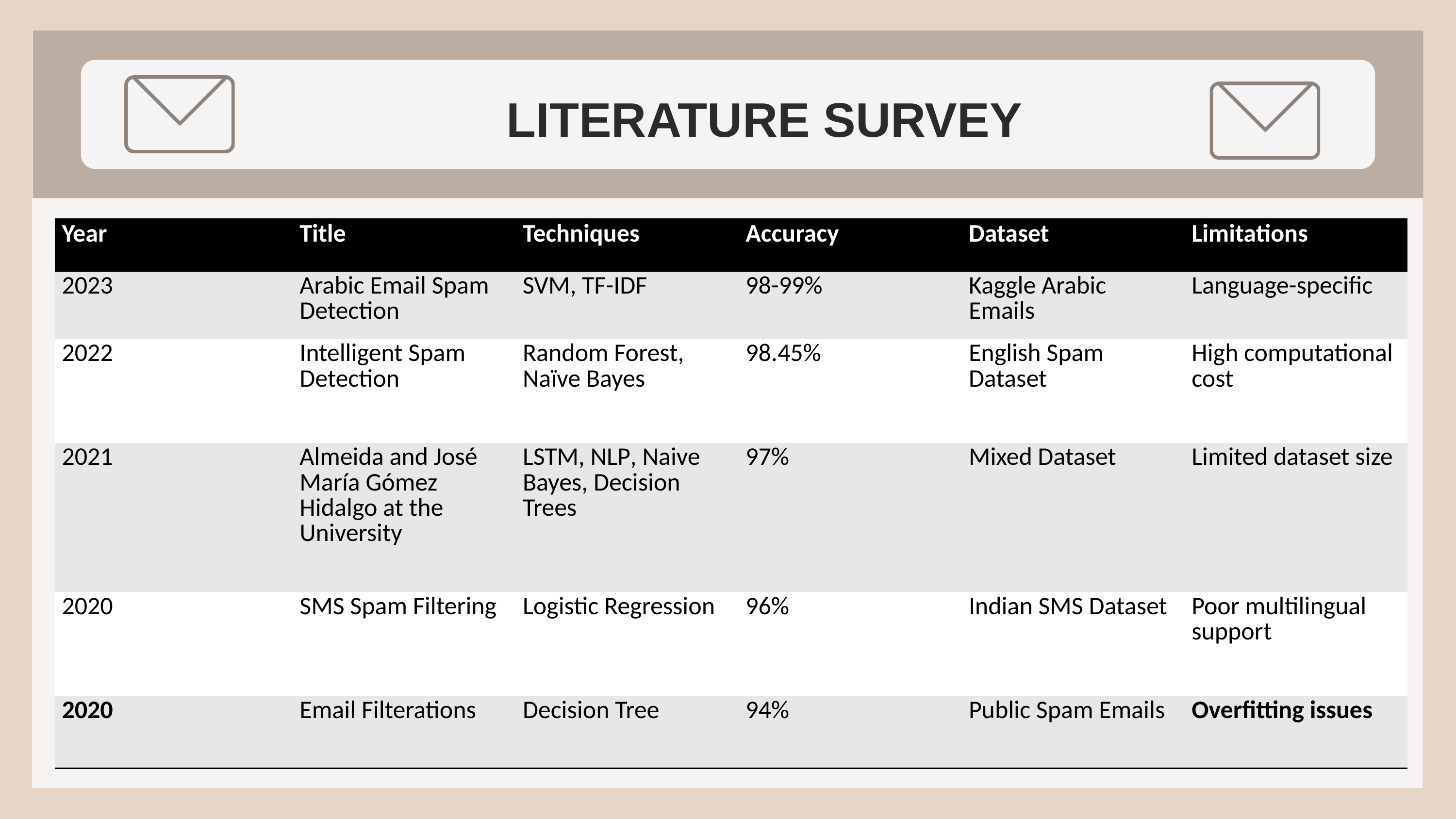

LITERATURE SURVEY

| Year | Title | Techniques | Accuracy | Dataset | Limitations |
| --- | --- | --- | --- | --- | --- |
| 2023 | Arabic Email Spam Detection | SVM, TF-IDF | 98-99% | Kaggle Arabic Emails | Language-specific |
| 2022 | Intelligent Spam Detection | Random Forest, Naïve Bayes | 98.45% | English Spam Dataset | High computational cost |
| 2021 | Almeida and José María Gómez Hidalgo at the University | LSTM, NLP, Naive Bayes, Decision Trees | 97% | Mixed Dataset | Limited dataset size |
| 2020 | SMS Spam Filtering | Logistic Regression | 96% | Indian SMS Dataset | Poor multilingual support |
| 2020 | Email Filterations | Decision Tree | 94% | Public Spam Emails | Overfitting issues |